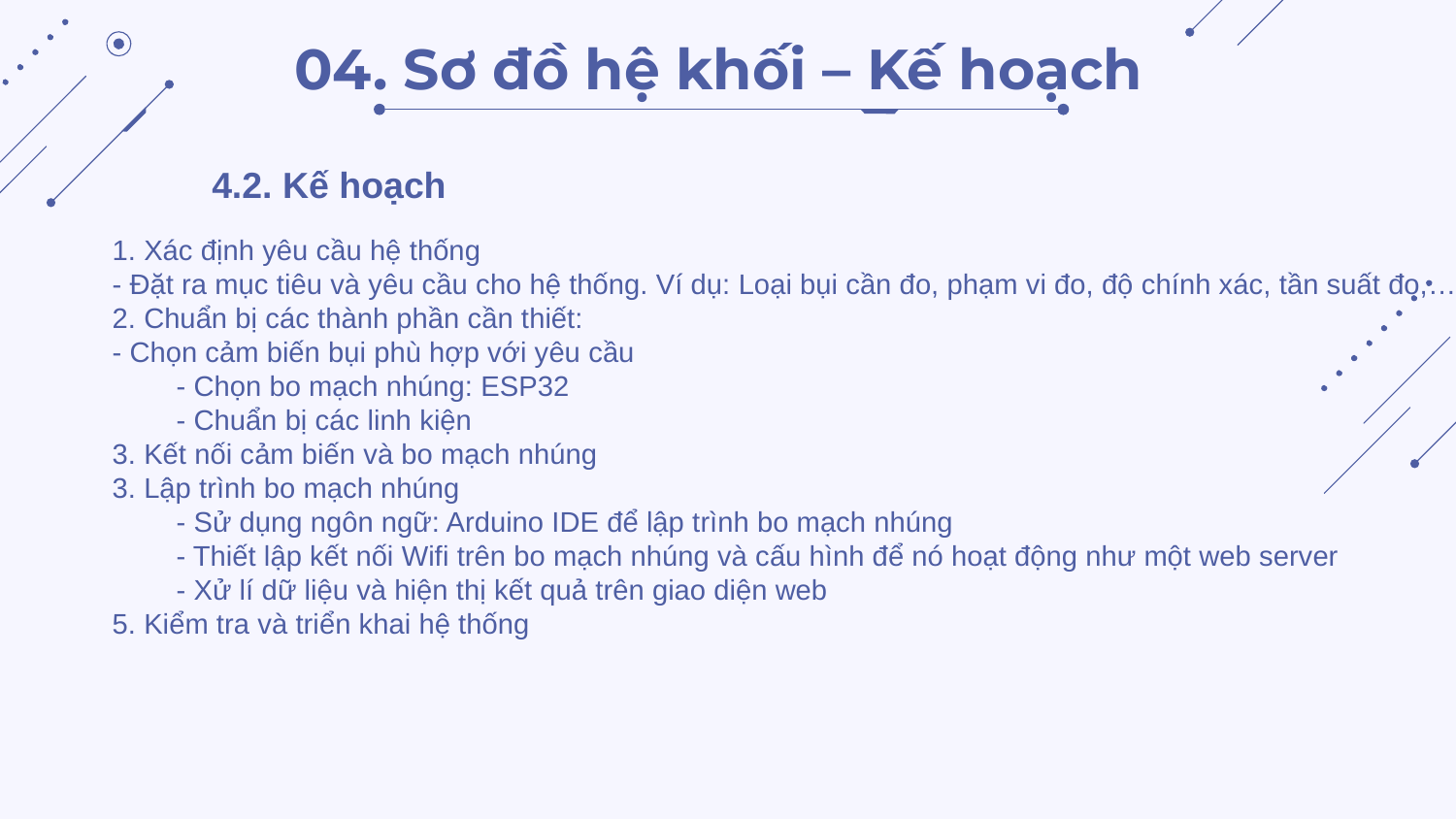

04. Sơ đồ hệ khối – Kế hoạch

4.2. Kế hoạch
1. Xác định yêu cầu hệ thống
- Đặt ra mục tiêu và yêu cầu cho hệ thống. Ví dụ: Loại bụi cần đo, phạm vi đo, độ chính xác, tần suất đo,….
2. Chuẩn bị các thành phần cần thiết:
- Chọn cảm biến bụi phù hợp với yêu cầu
        - Chọn bo mạch nhúng: ESP32
        - Chuẩn bị các linh kiện
3. Kết nối cảm biến và bo mạch nhúng
3. Lập trình bo mạch nhúng
        - Sử dụng ngôn ngữ: Arduino IDE để lập trình bo mạch nhúng
        - Thiết lập kết nối Wifi trên bo mạch nhúng và cấu hình để nó hoạt động như một web server
        - Xử lí dữ liệu và hiện thị kết quả trên giao diện web
5. Kiểm tra và triển khai hệ thống